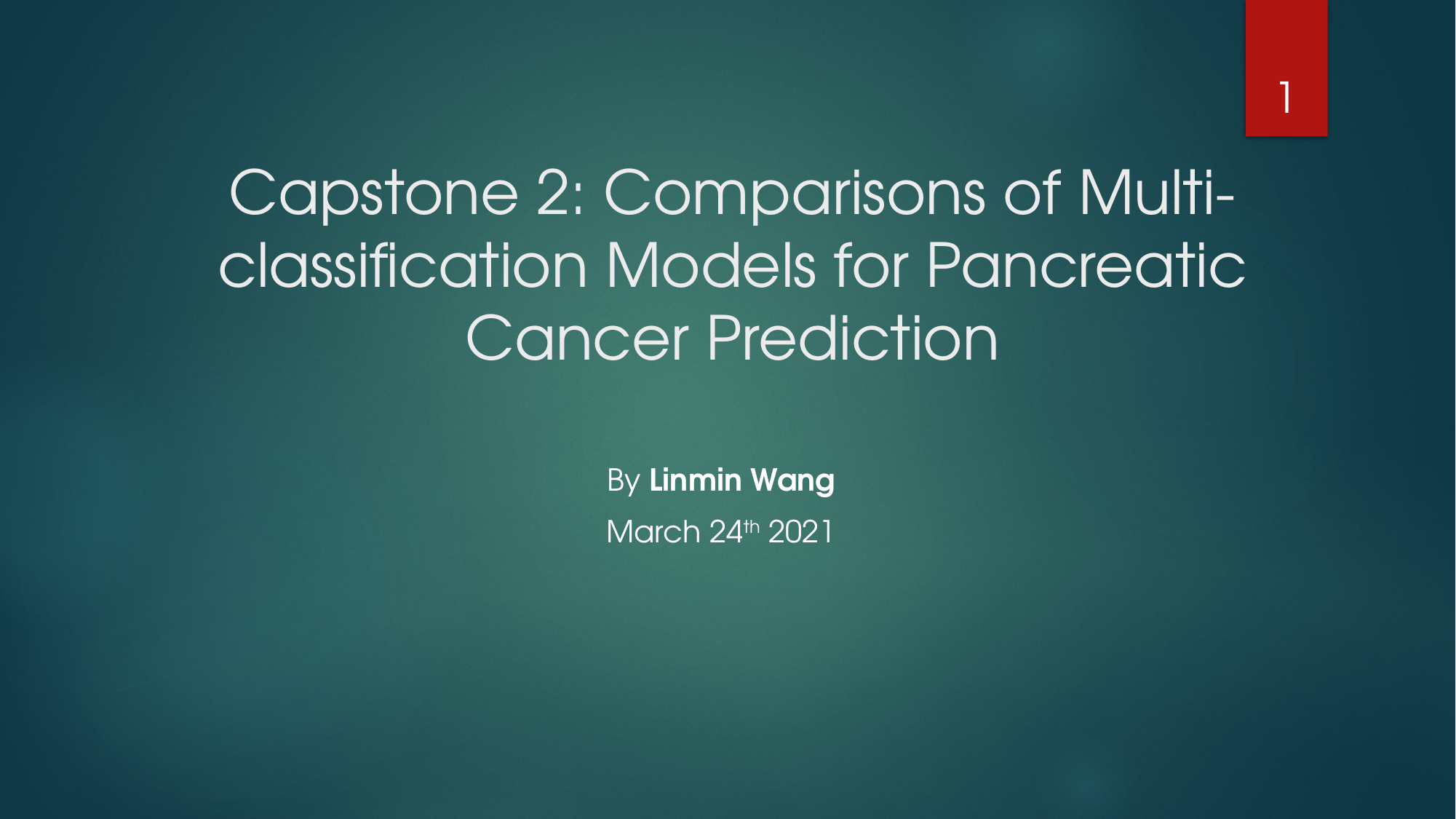

1
# Capstone 2: Comparisons of Multi-classification Models for Pancreatic Cancer Prediction
By Linmin Wang
March 24th 2021